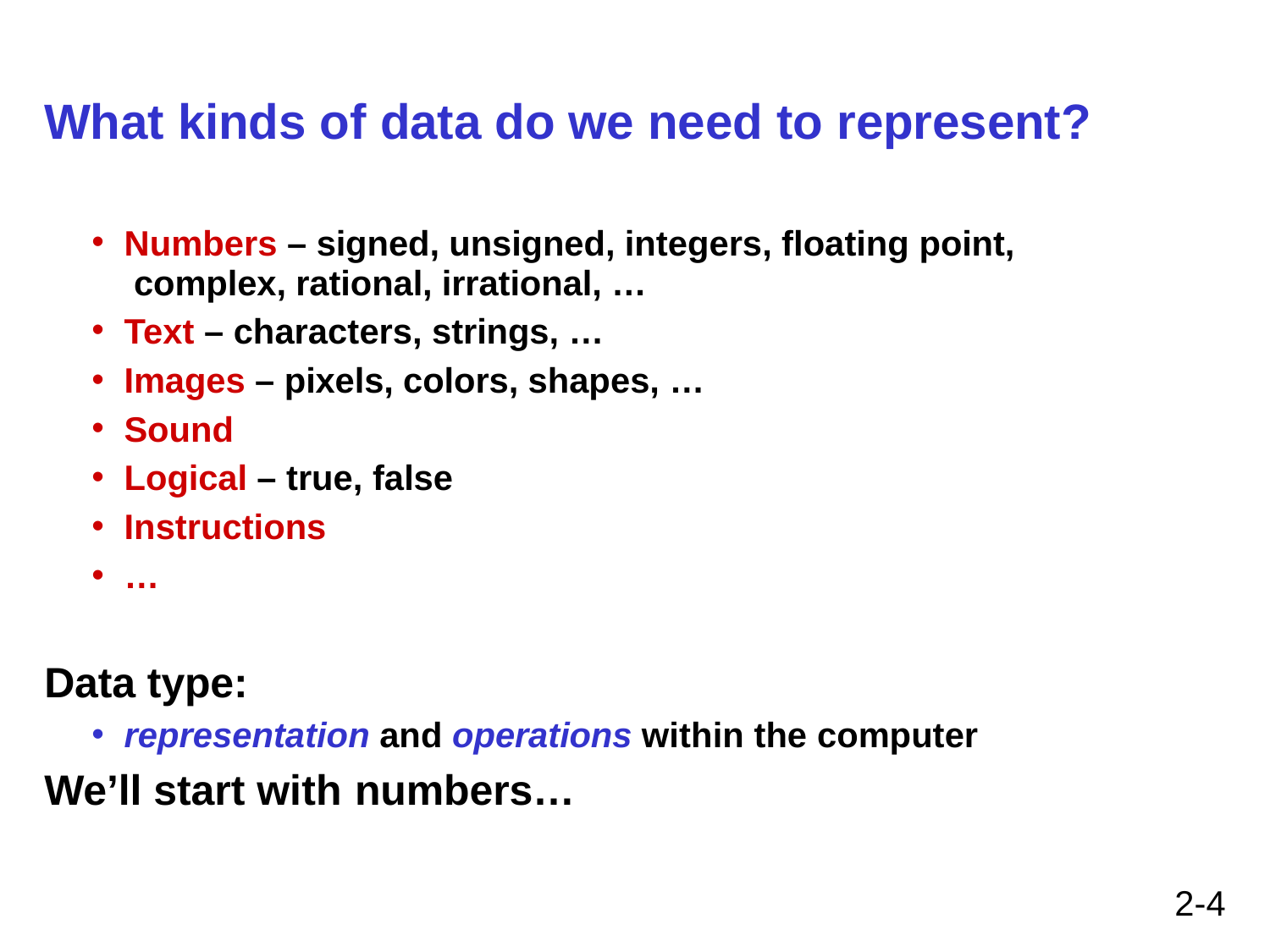

# What kinds of data do we need to represent?
Numbers – signed, unsigned, integers, floating point,  complex, rational, irrational, …
Text – characters, strings, …
Images – pixels, colors, shapes, …
Sound
Logical – true, false
Instructions
…

Data type:
representation and operations within the computer
We’ll start with numbers…
2-4